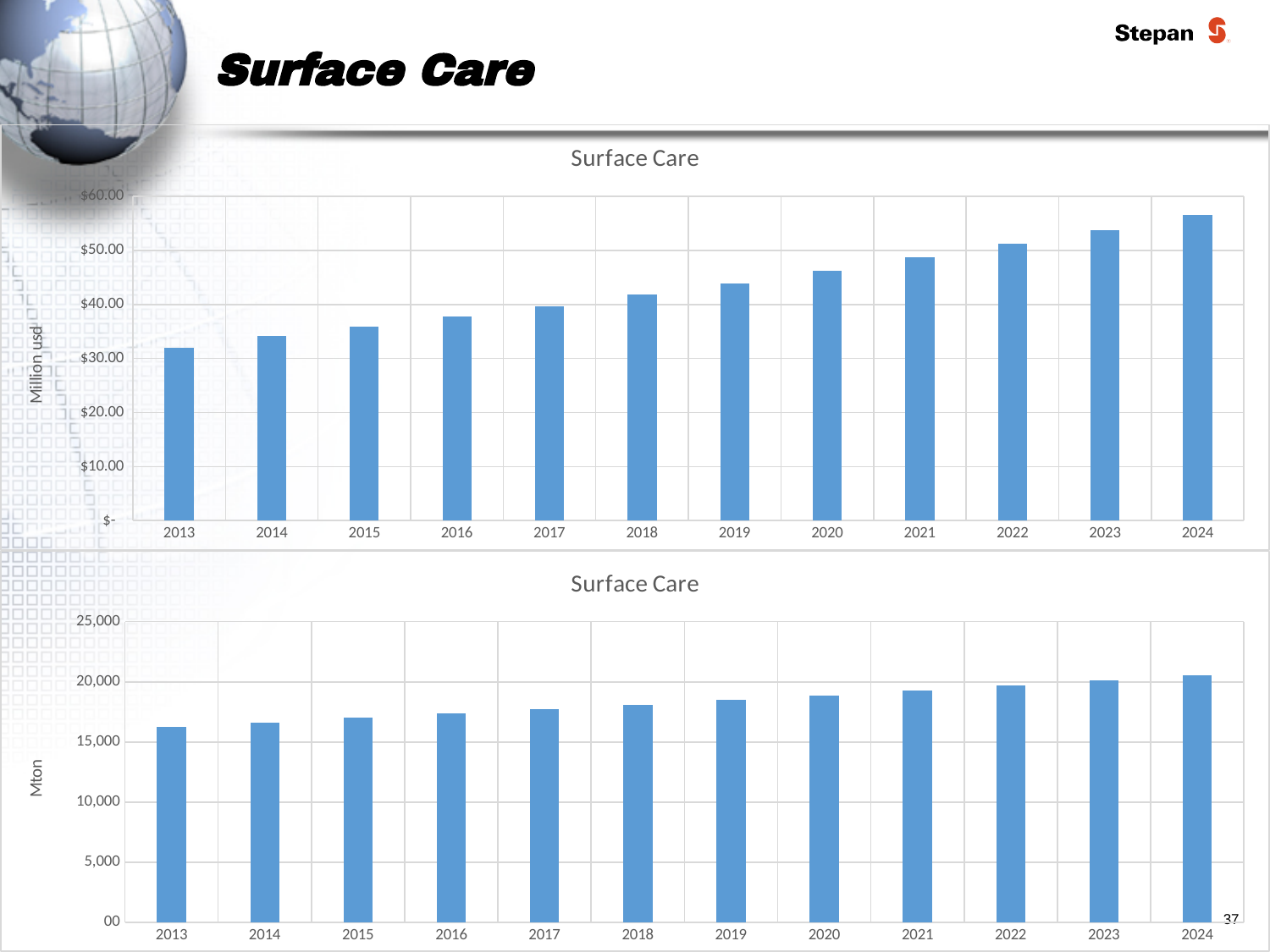

# Surface Care

### Chart:

| Category | Surface Care |
|---|---|
| 2013 | 32.0 |
| 2014 | 34.1 |
| 2015 | 35.9 |
| 2016 | 37.7 |
| 2017 | 39.7 |
| 2018 | 41.8 |
| 2019 | 43.9 |
| 2020 | 46.2 |
| 2021 | 48.7 |
| 2022 | 51.2 |
| 2023 | 53.8 |
| 2024 | 56.6 |

### Chart:

| Category | Surface Care |
|---|---|
| 2013 | 16268.4 |
| 2014 | 16598.4 |
| 2015 | 17003.4 |
| 2016 | 17372.1 |
| 2017 | 17731.2 |
| 2018 | 18099.6 |
| 2019 | 18487.5 |
| 2020 | 18878.0 |
| 2021 | 19273.7 |
| 2022 | 19682.0 |
| 2023 | 20095.5 |
| 2024 | 20521.0 |
37